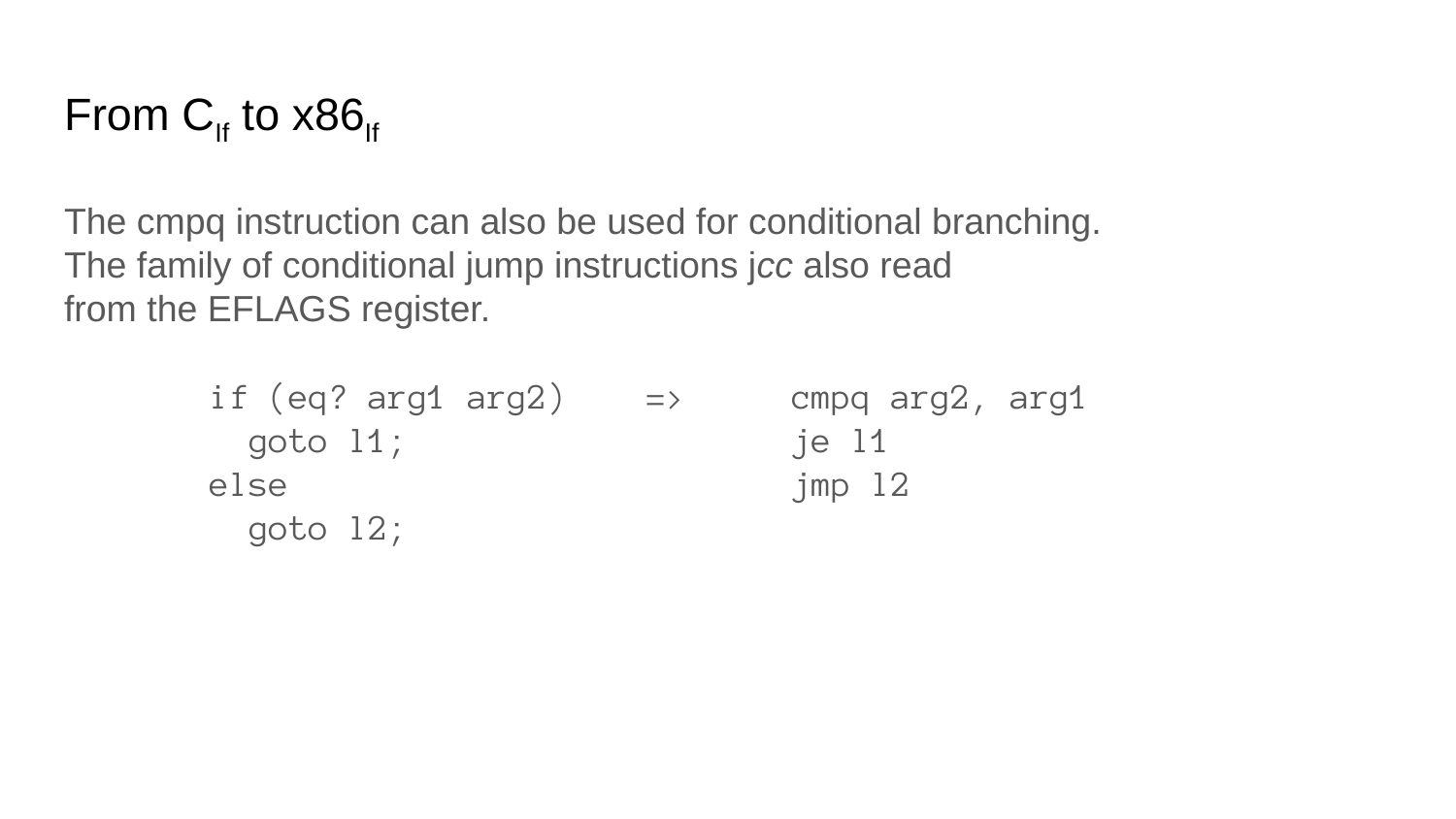

# From CIf to x86If

The cmpq instruction can also be used for conditional branching.
The family of conditional jump instructions jcc also read
from the EFLAGS register.

	if (eq? arg1 arg2)    =>   	cmpq arg2, arg1
  	  goto l1;                 	je l1
	else                       	jmp l2
  	  goto l2;